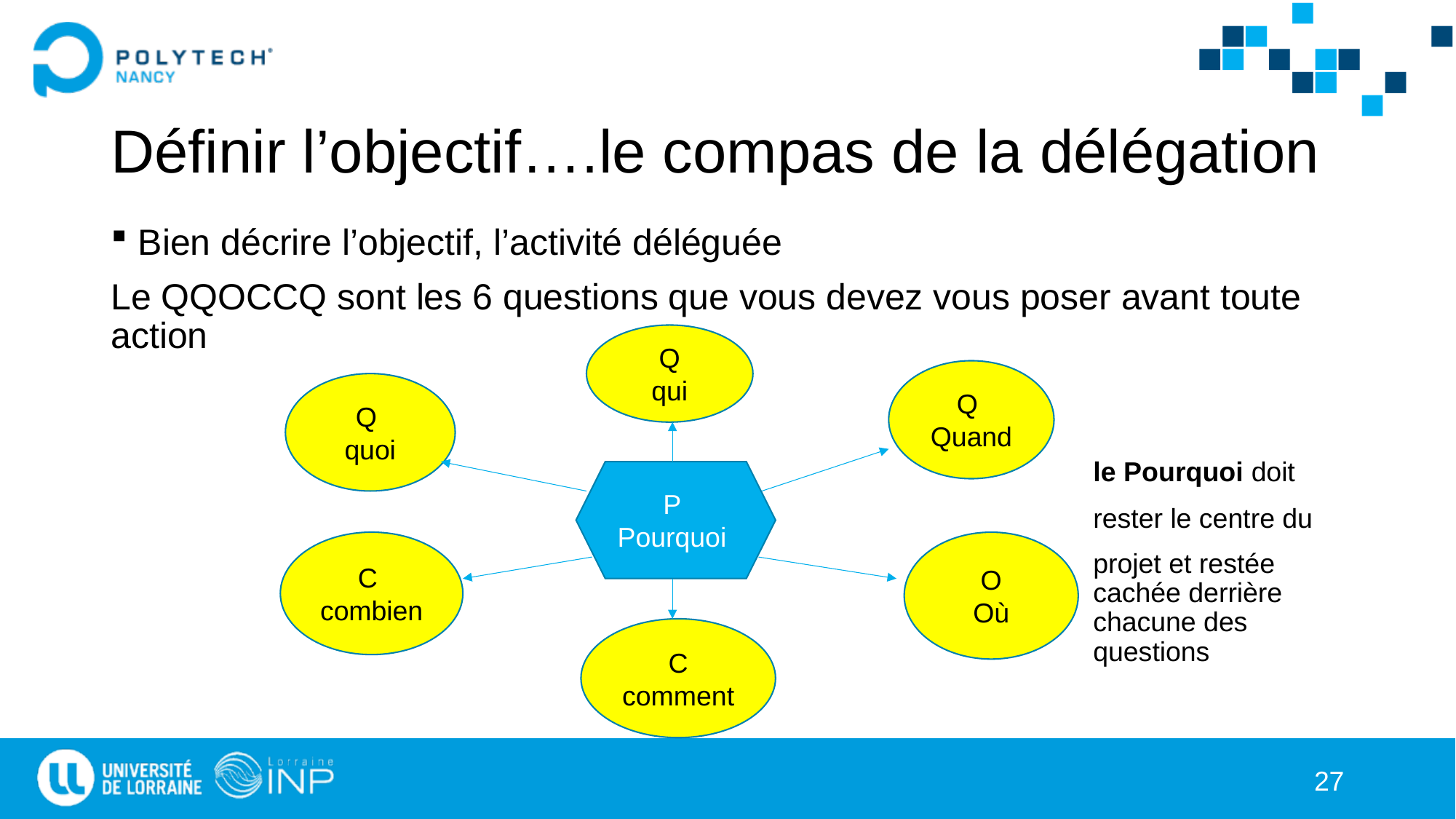

# Définir l’objectif….le compas de la délégation
Bien décrire l’objectif, l’activité déléguée
Le QQOCCQ sont les 6 questions que vous devez vous poser avant toute action
																															le Pourquoi doit
									rester le centre du
									projet et restée 										cachée derrière 										chacune des 										questions
Q
qui
Q
Quand
Q
quoi
P
Pourquoi
C
combien
O
Où
C
comment